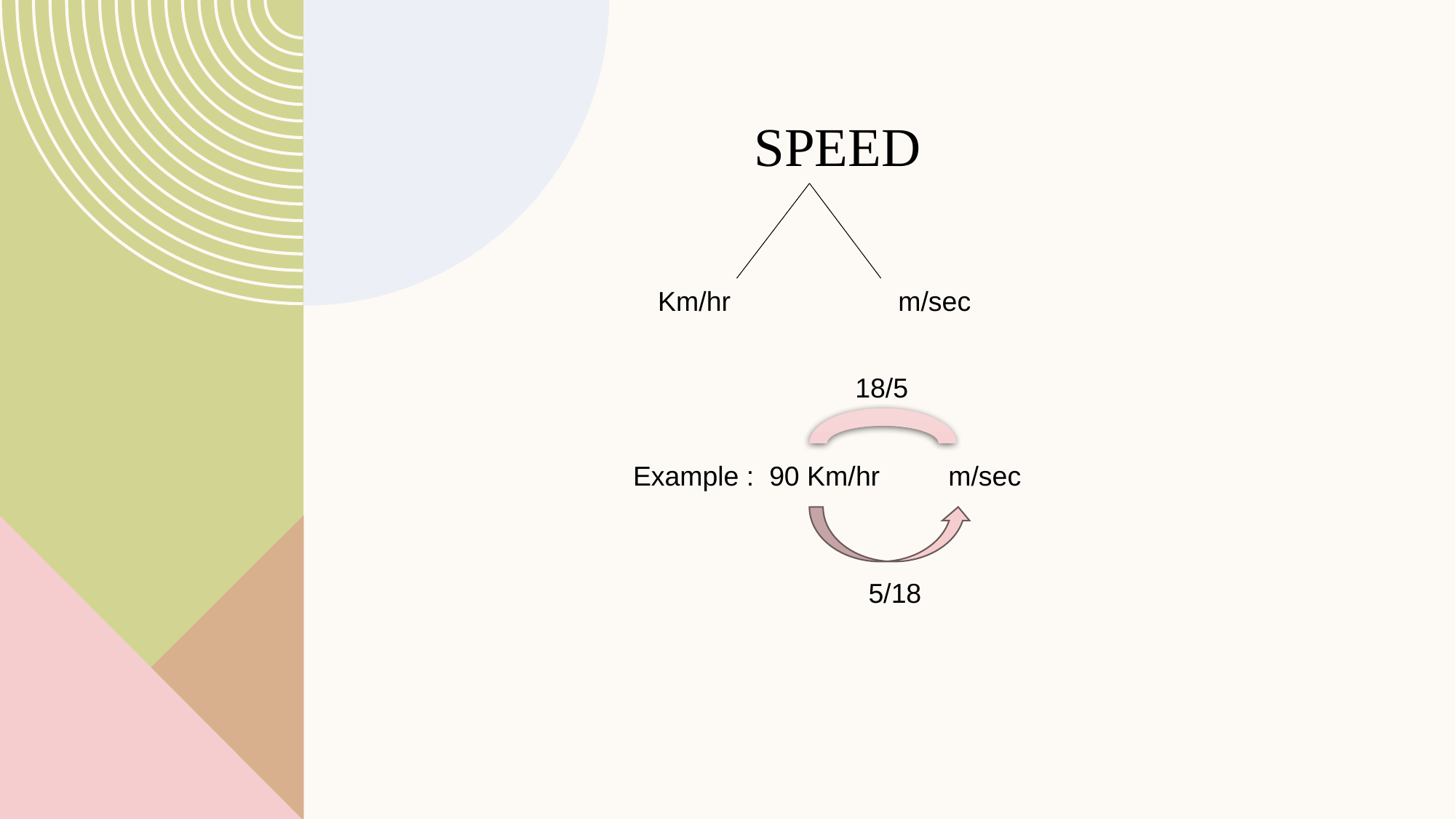

SPEED
Km/hr                      m/sec
18/5

Example :  90 Km/hr         m/sec

5/18